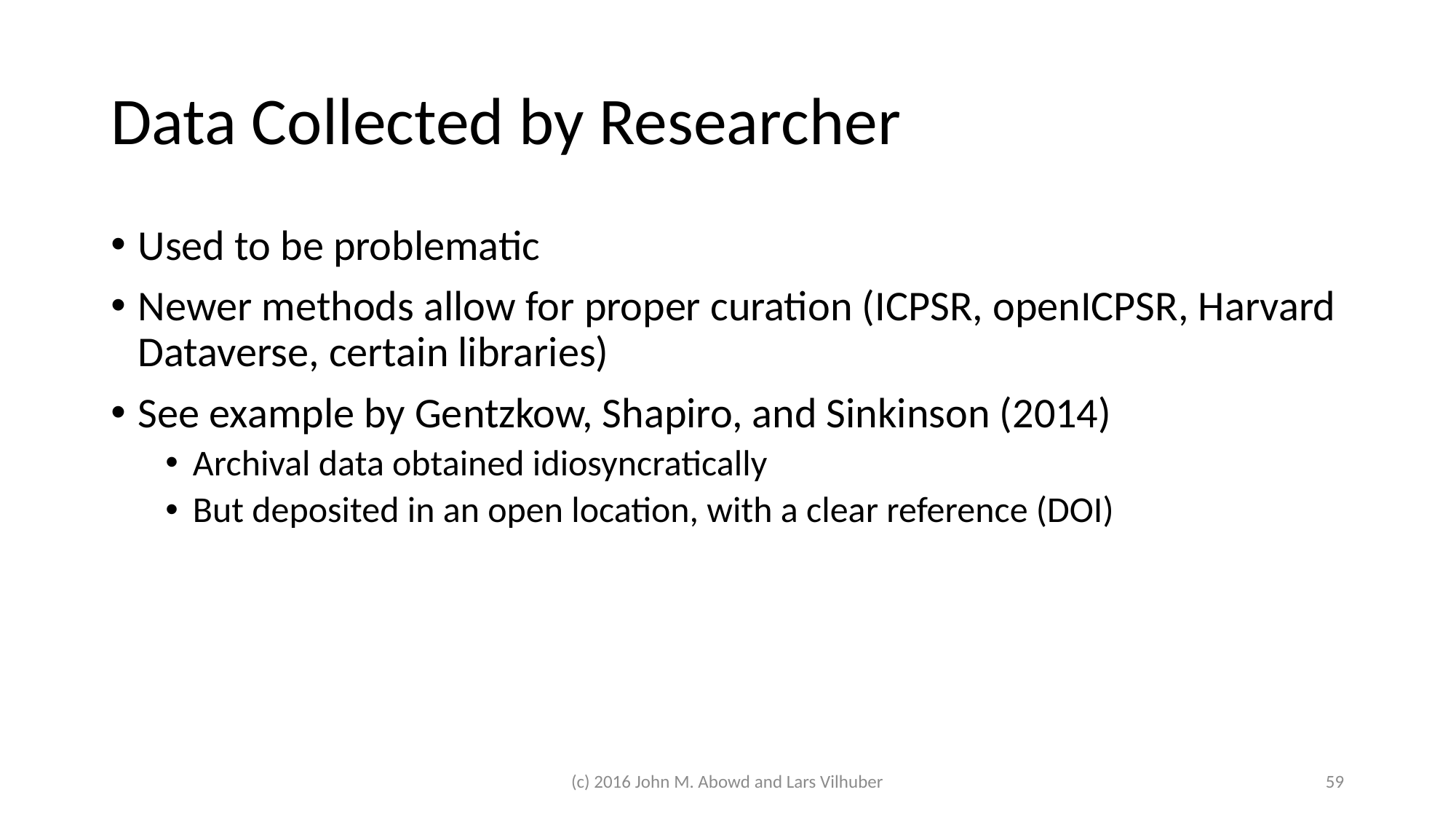

# Data Collected by Researcher
Used to be problematic
Newer methods allow for proper curation (ICPSR, openICPSR, Harvard Dataverse, certain libraries)
See example by Gentzkow, Shapiro, and Sinkinson (2014)
Archival data obtained idiosyncratically
But deposited in an open location, with a clear reference (DOI)
(c) 2016 John M. Abowd and Lars Vilhuber
59